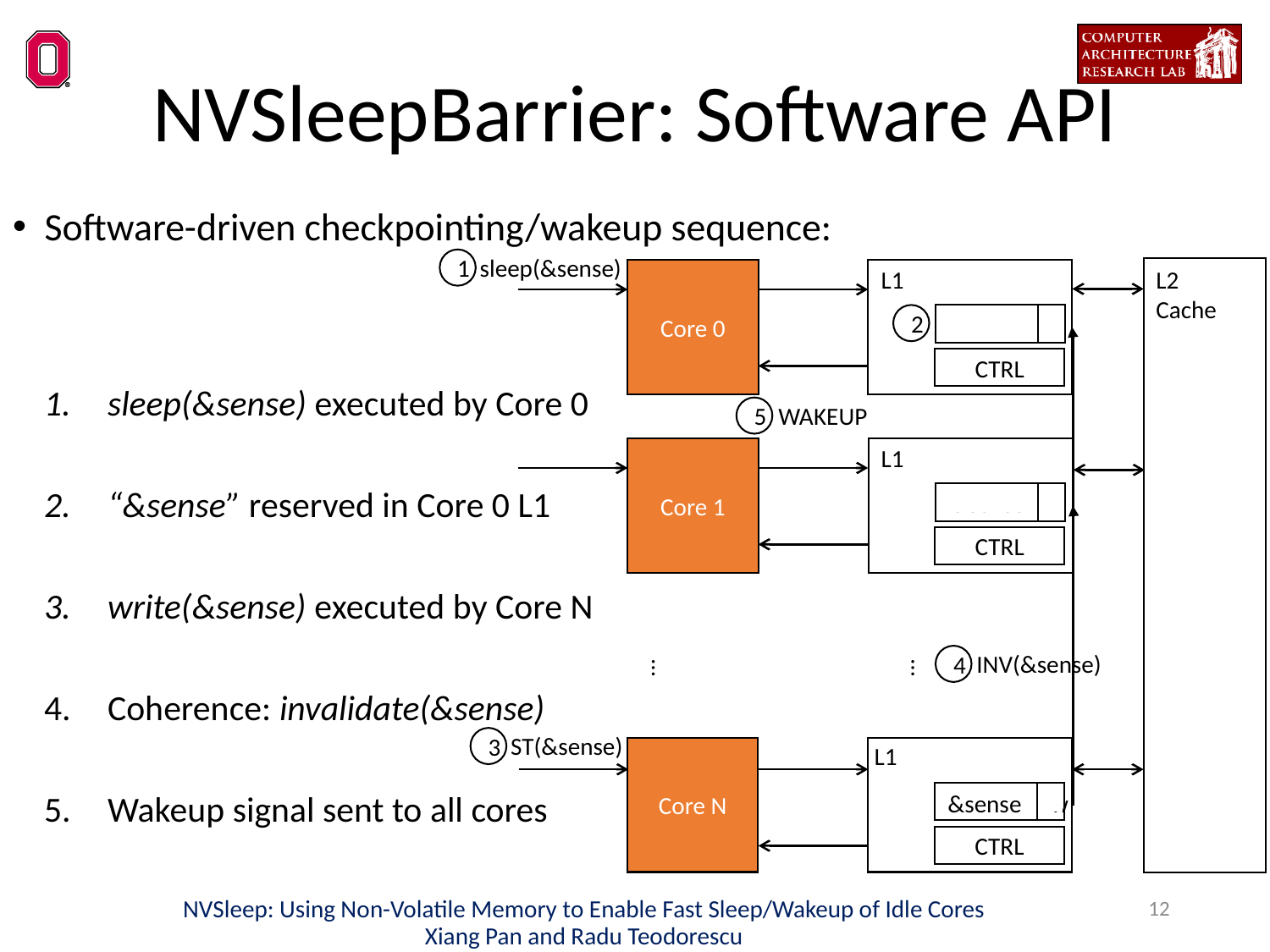

NVSleepBarrier: Software API
Software-driven checkpointing/wakeup sequence:
sleep(&sense)
1
L1
L2
Cache

Core 0
r
&sense
2

CTRL
sleep(&sense) executed by Core 0

“&sense” reserved in Core 0 L1

write(&sense) executed by Core N

Coherence: invalidate(&sense)

Wakeup signal sent to all cores
WAKEUP
5
L1
Core 1

r
&sense

CTRL
INV(&sense)
4
…
…
ST(&sense)
3
L1
Core N

&sense
w

CTRL
12
NVSleep: Using Non-Volatile Memory to Enable Fast Sleep/Wakeup of Idle Cores
Xiang Pan and Radu Teodorescu